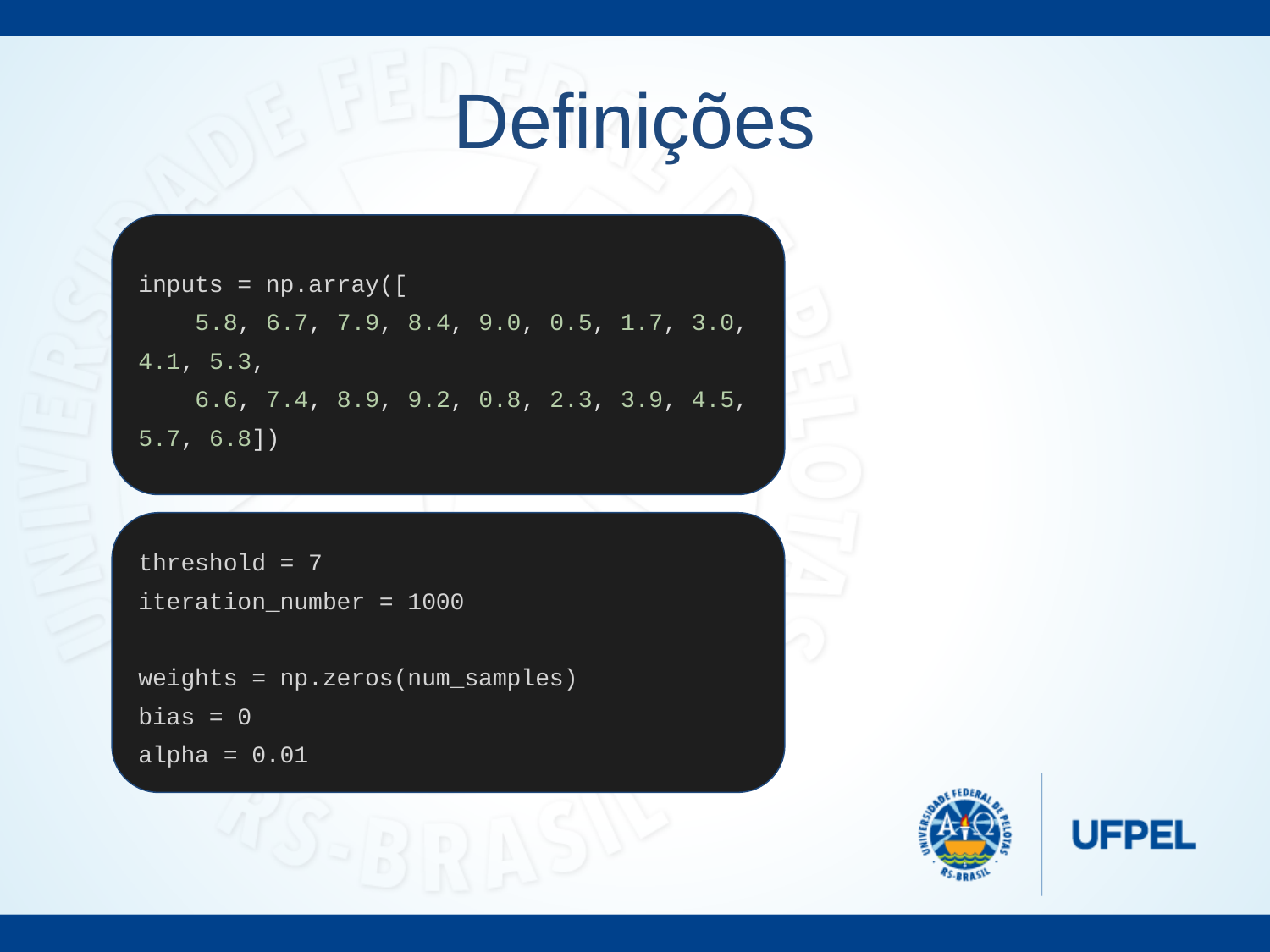

# Definições
inputs = np.array([
    5.8, 6.7, 7.9, 8.4, 9.0, 0.5, 1.7, 3.0, 4.1, 5.3,
    6.6, 7.4, 8.9, 9.2, 0.8, 2.3, 3.9, 4.5, 5.7, 6.8])
threshold = 7
iteration_number = 1000

weights = np.zeros(num_samples)
bias = 0
alpha = 0.01